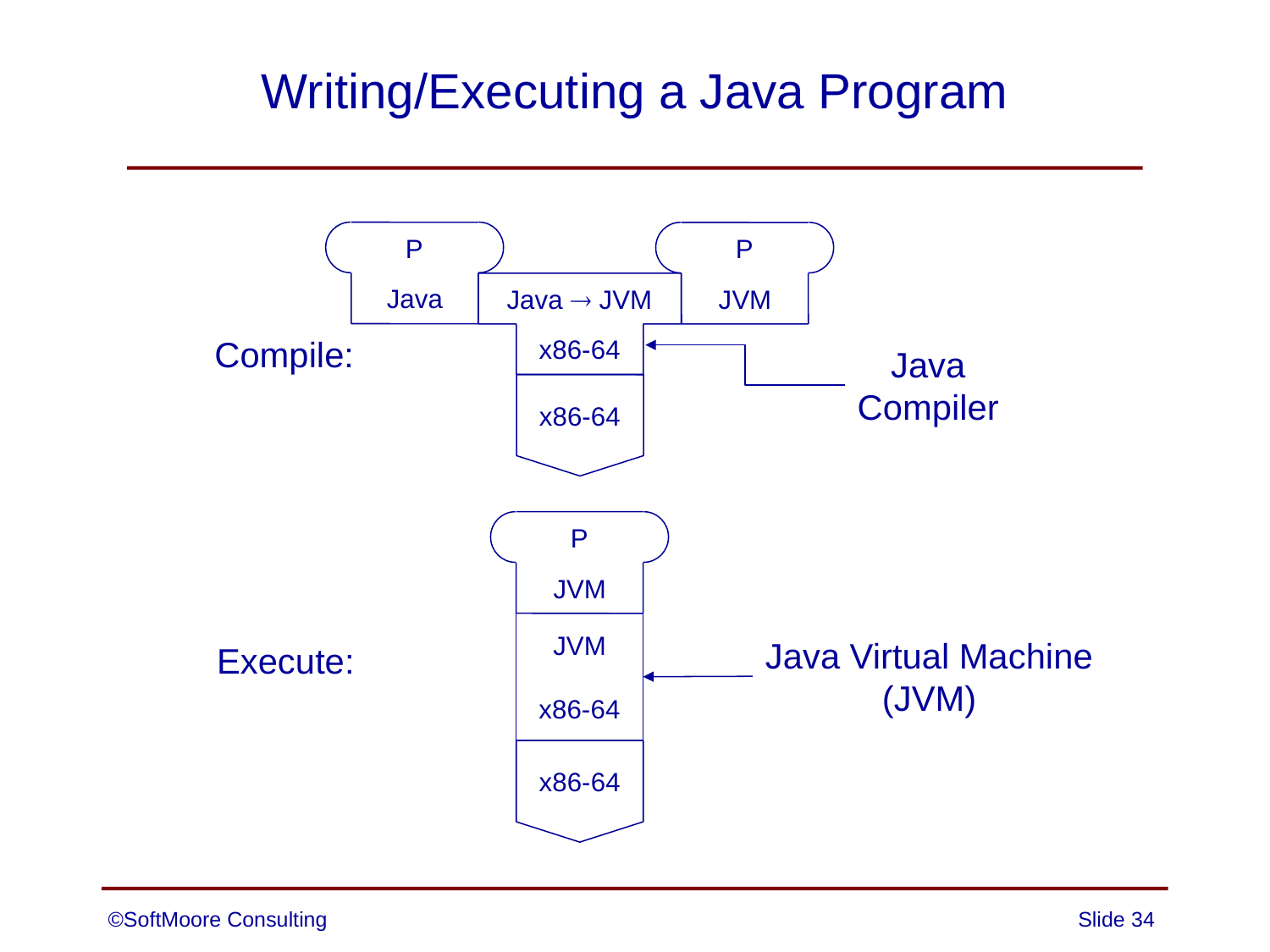

# Writing/Executing a Java Program

P
Java

P
JVM

Java → JVM
x86-64
Compile:

Java
Compiler
x86-64

P
JVM
JVM

x86-64
Java Virtual Machine
(JVM)
Execute:
x86-64
©SoftMoore Consulting
Slide 34